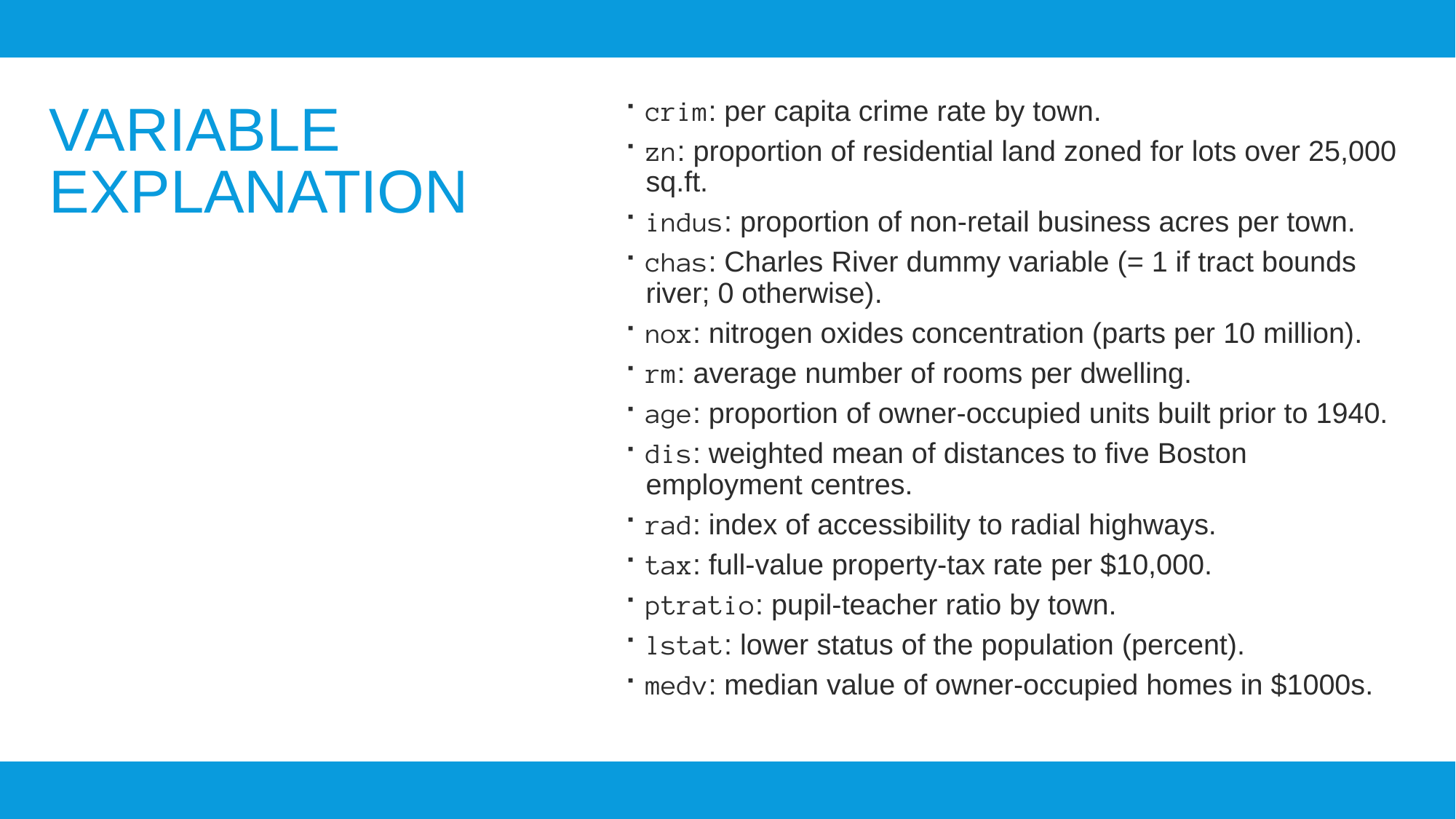

crim: per capita crime rate by town.
zn: proportion of residential land zoned for lots over 25,000 sq.ft.
indus: proportion of non-retail business acres per town.
chas: Charles River dummy variable (= 1 if tract bounds river; 0 otherwise).
nox: nitrogen oxides concentration (parts per 10 million).
rm: average number of rooms per dwelling.
age: proportion of owner-occupied units built prior to 1940.
dis: weighted mean of distances to five Boston employment centres.
rad: index of accessibility to radial highways.
tax: full-value property-tax rate per $10,000.
ptratio: pupil-teacher ratio by town.
lstat: lower status of the population (percent).
medv: median value of owner-occupied homes in $1000s.

# Variable Explanation